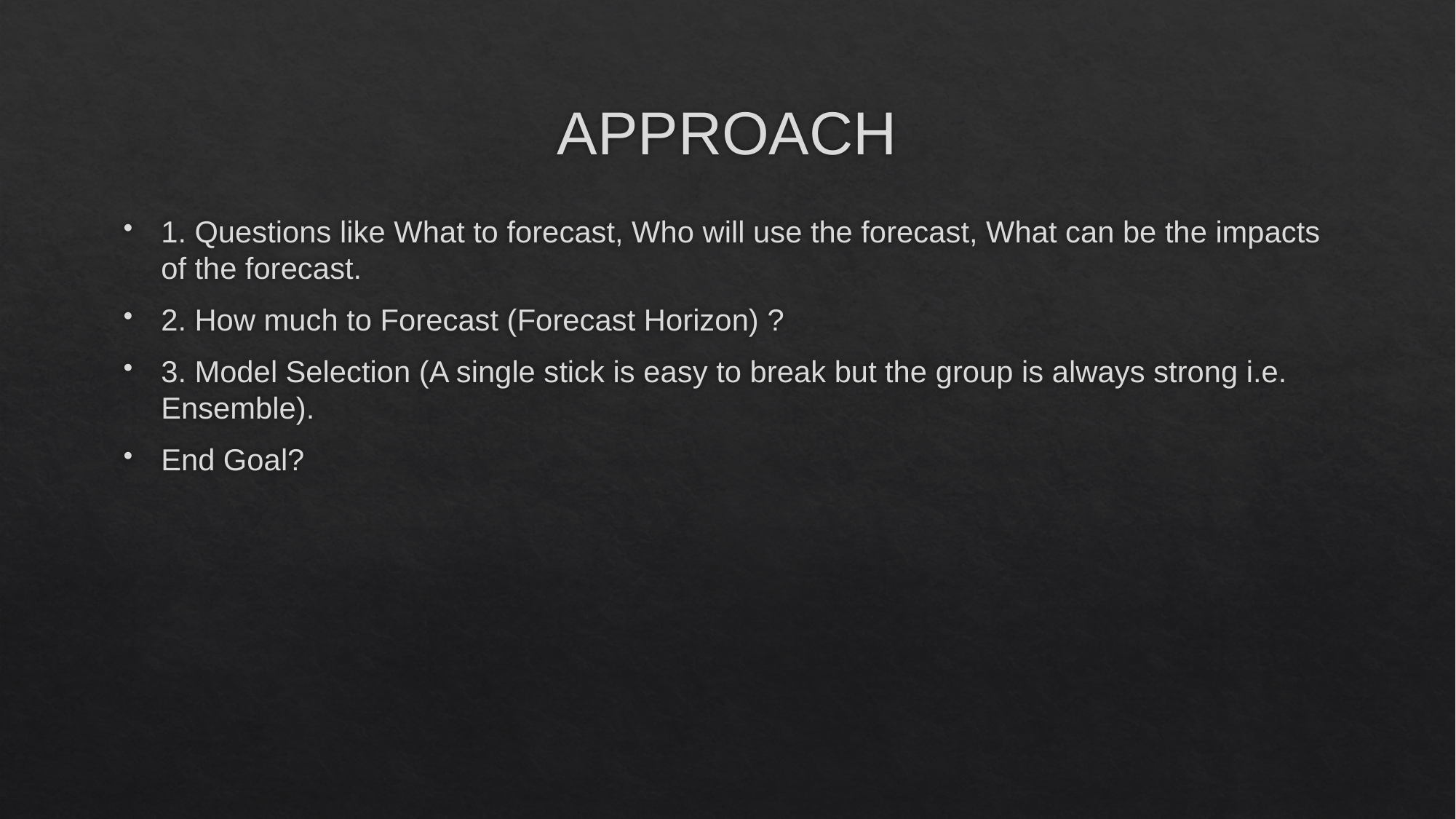

# APPROACH
1. Questions like What to forecast, Who will use the forecast, What can be the impacts of the forecast.
2. How much to Forecast (Forecast Horizon) ?
3. Model Selection (A single stick is easy to break but the group is always strong i.e. Ensemble).
End Goal?